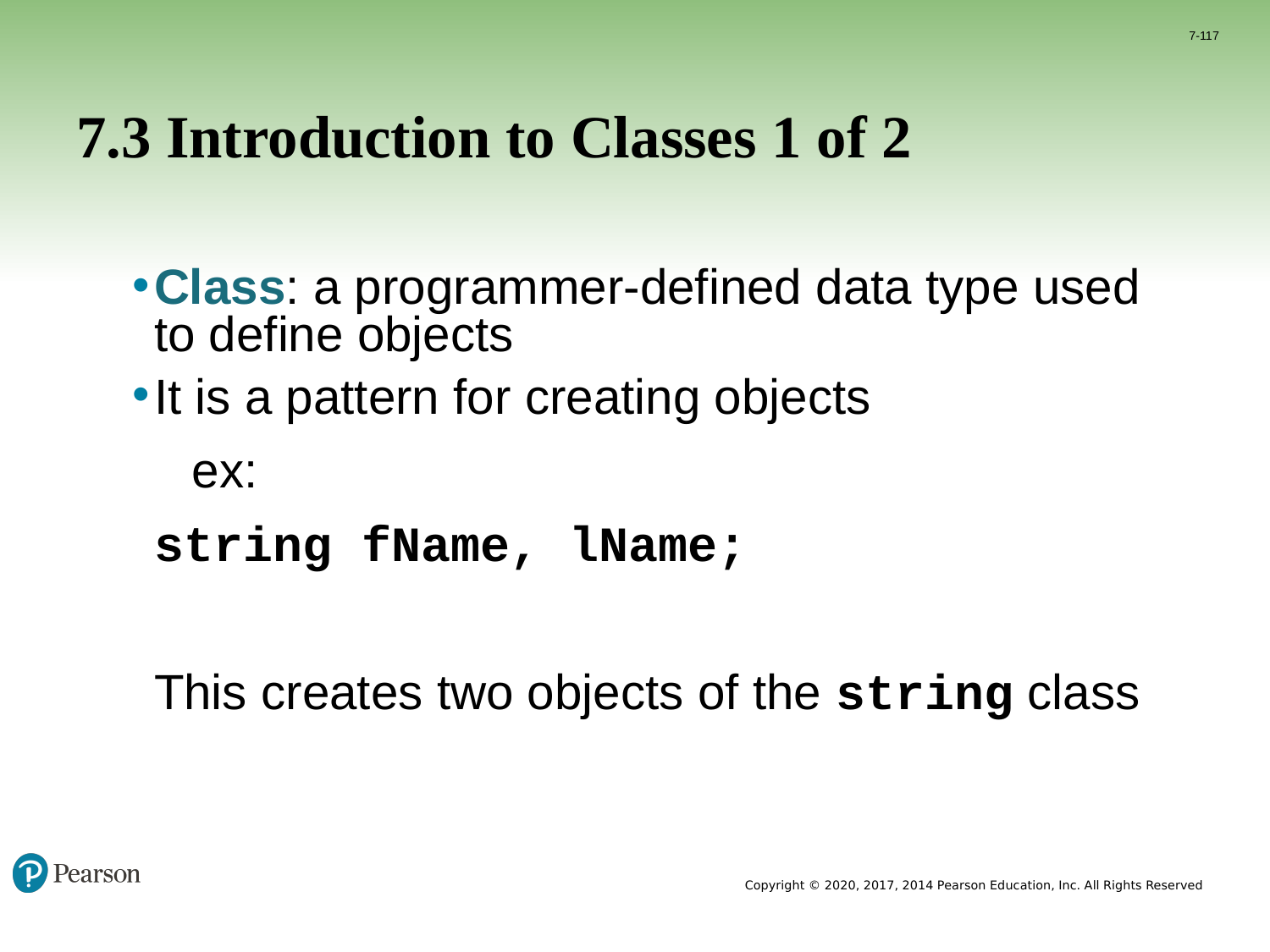

7-117
# 7.3 Introduction to Classes 1 of 2
Class: a programmer-defined data type used to define objects
It is a pattern for creating objects
  ex:
	string fName, lName;

	This creates two objects of the string class